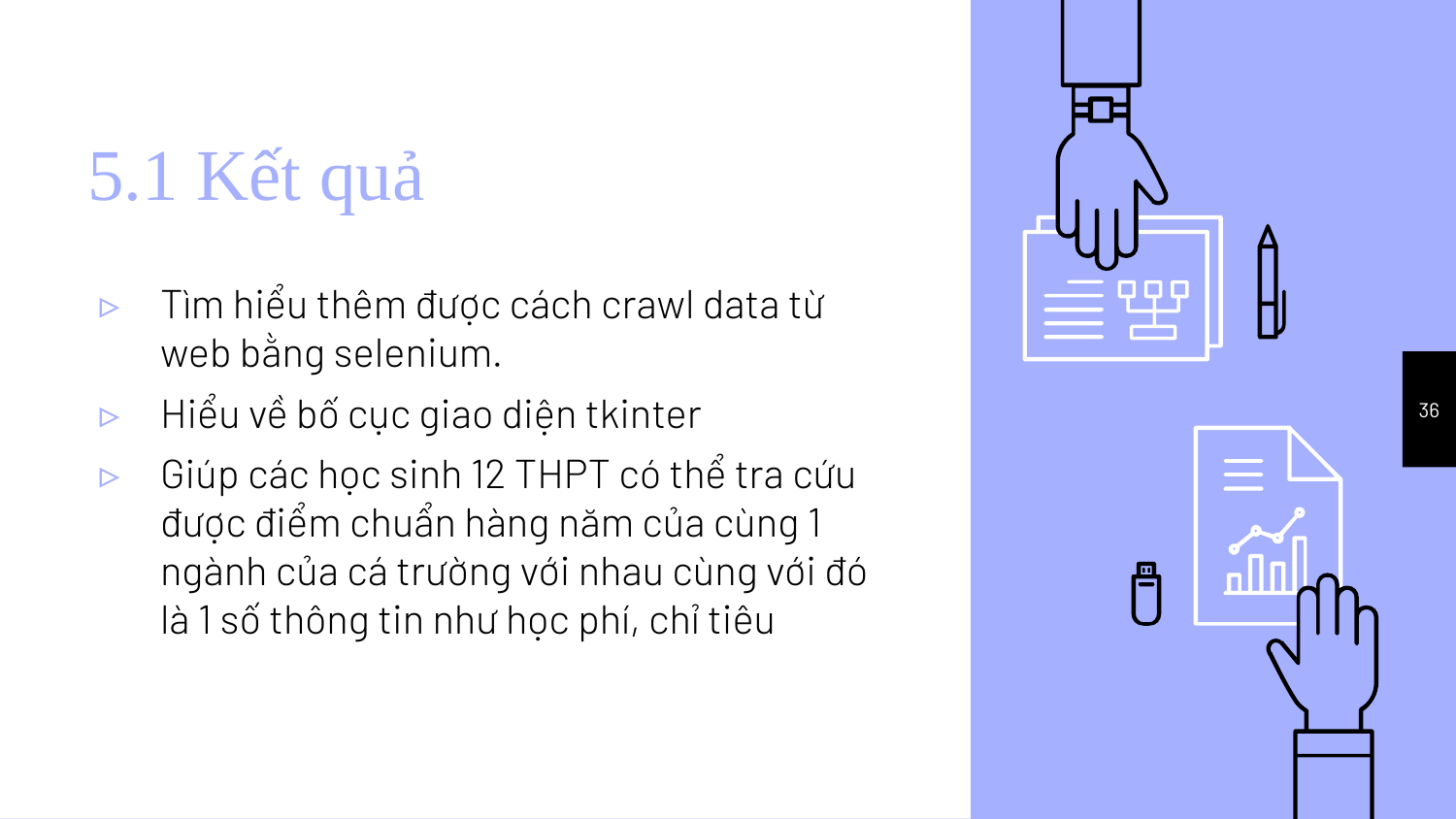

# 5.1 Kết quả
Tìm hiểu thêm được cách crawl data từ web bằng selenium.
Hiểu về bố cục giao diện tkinter
Giúp các học sinh 12 THPT có thể tra cứu được điểm chuẩn hàng năm của cùng 1 ngành của cá trường với nhau cùng với đó là 1 số thông tin như học phí, chỉ tiêu
36